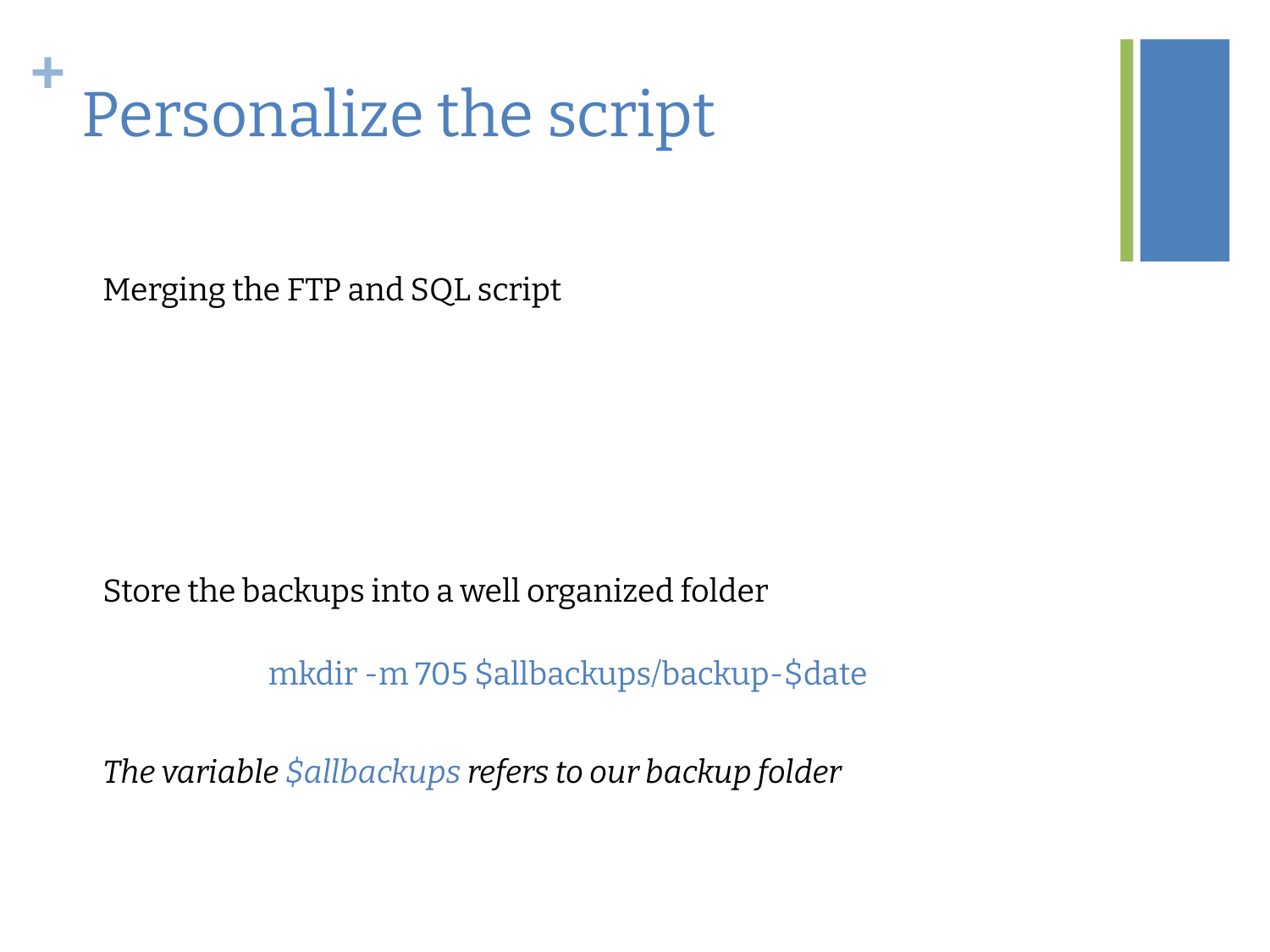

# Personalize the script
Merging the FTP and SQL script
Store the backups into a well organized folder
mkdir -m 705 $allbackups/backup-$date
The variable $allbackups refers to our backup folder